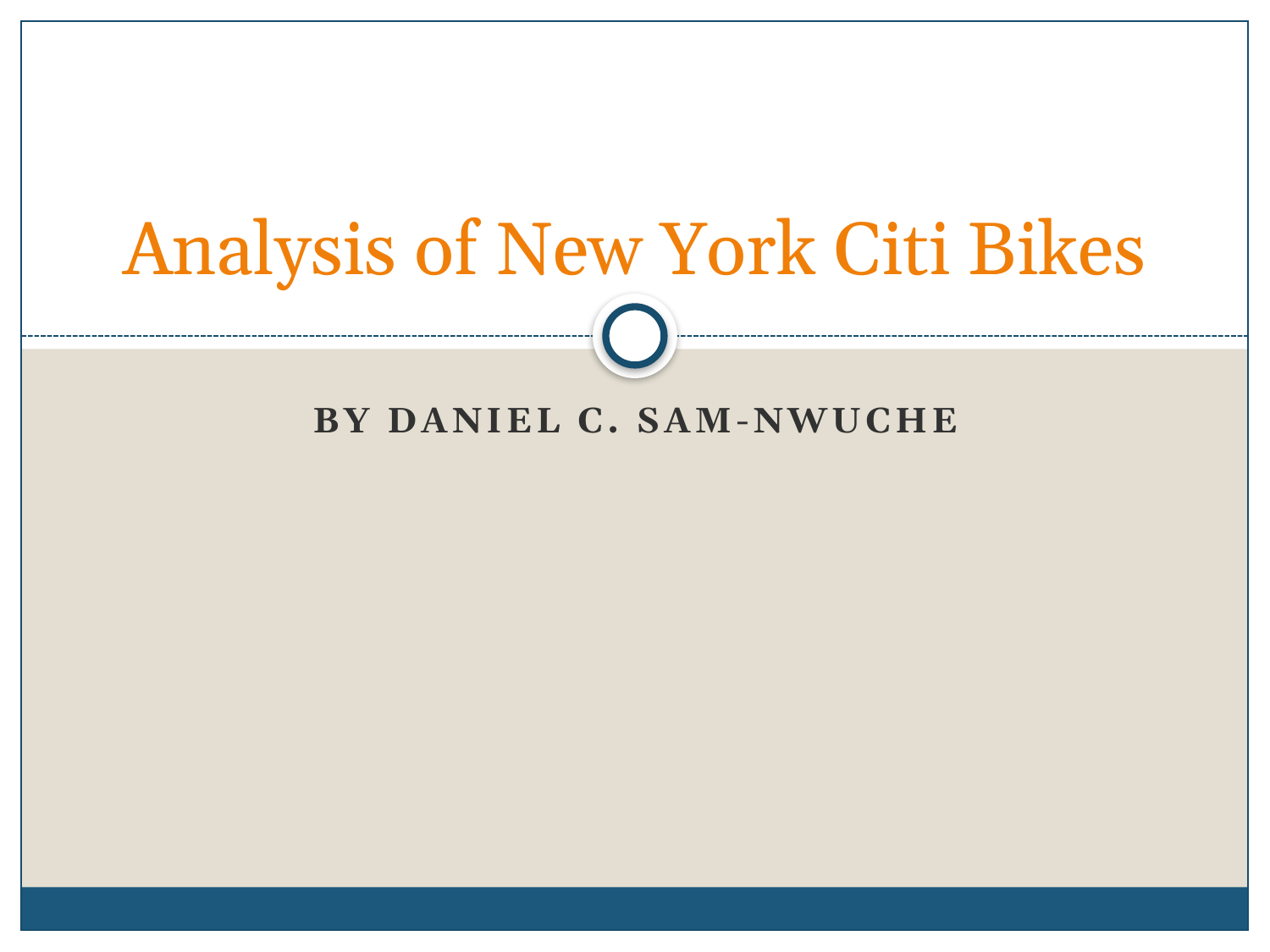

# Analysis of New York Citi Bikes
BY daniel c. sam-nwuche